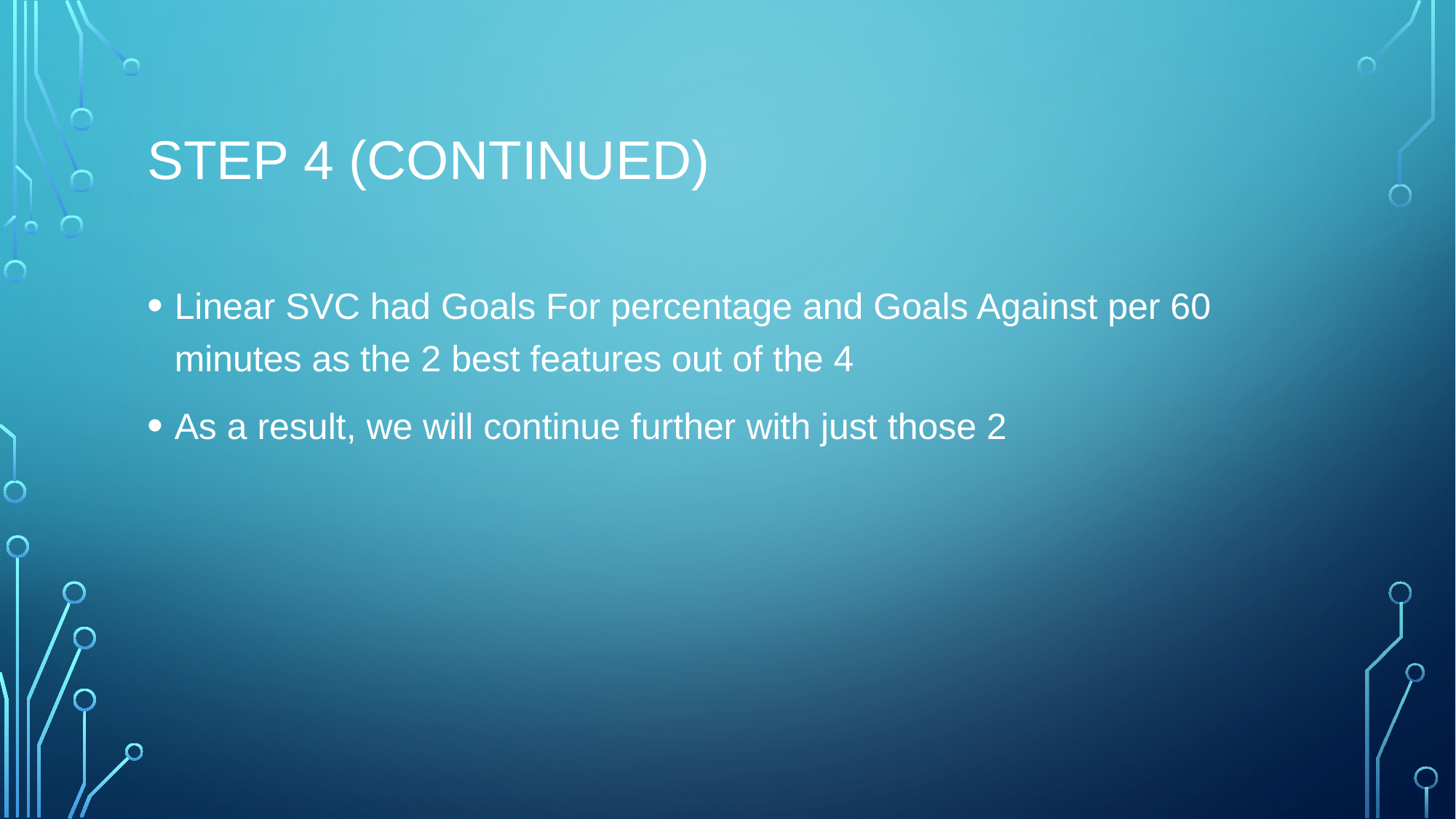

# Step 4 (Continued)
Linear SVC had Goals For percentage and Goals Against per 60 minutes as the 2 best features out of the 4
As a result, we will continue further with just those 2